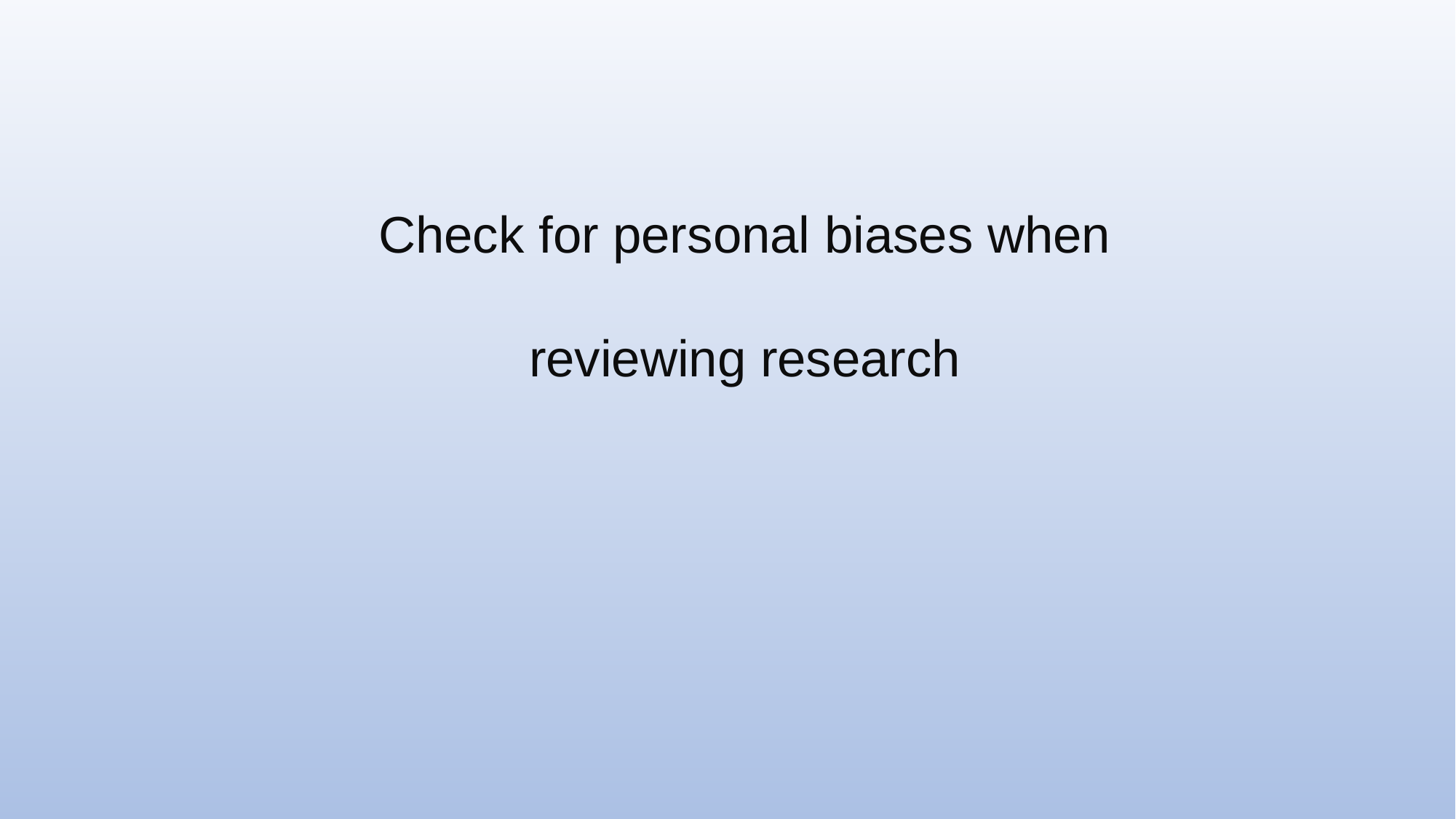

# Check for personal biases when reviewing research